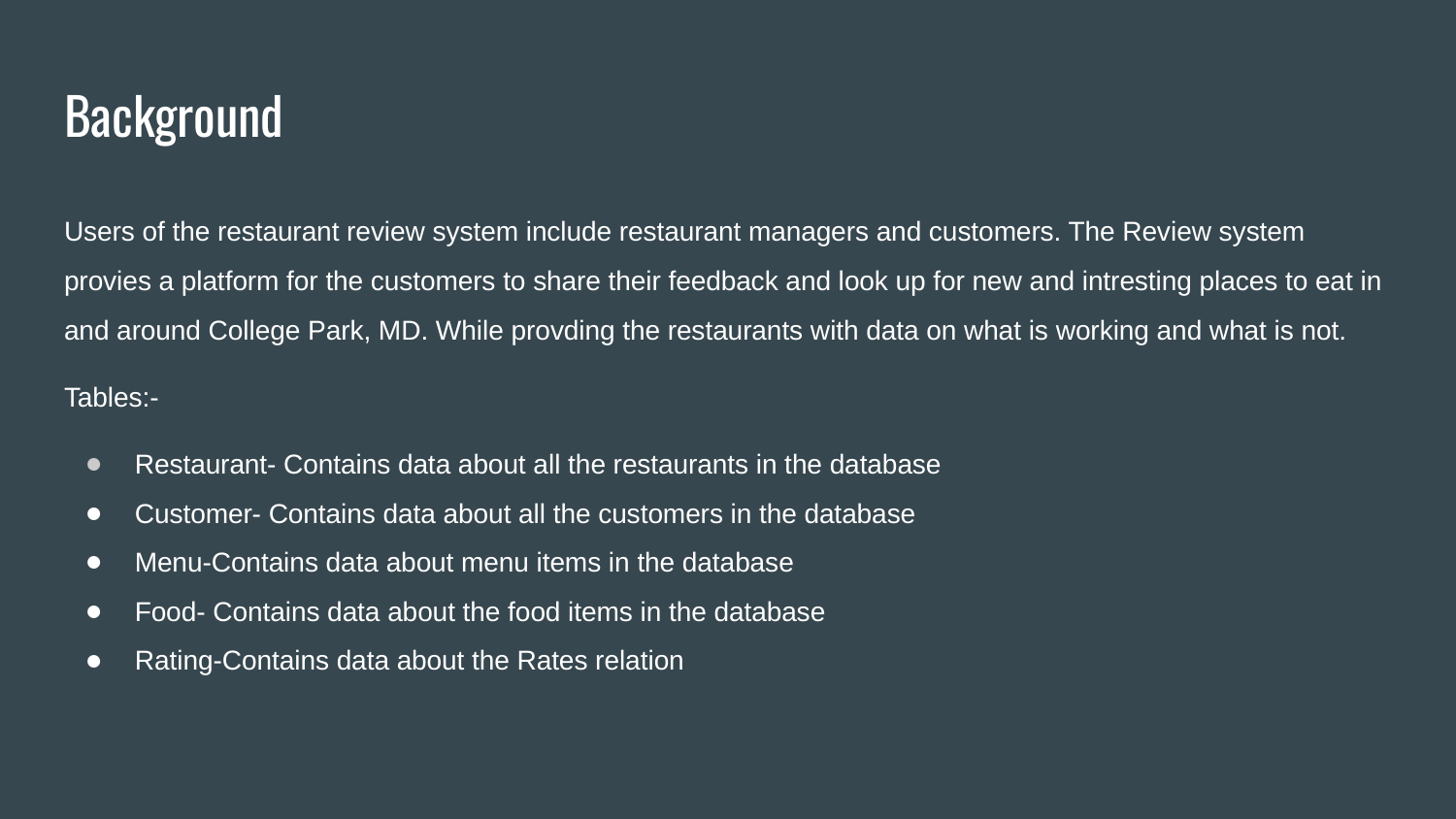

# Background
Users of the restaurant review system include restaurant managers and customers. The Review system provies a platform for the customers to share their feedback and look up for new and intresting places to eat in and around College Park, MD. While provding the restaurants with data on what is working and what is not.
Tables:-
Restaurant- Contains data about all the restaurants in the database
Customer- Contains data about all the customers in the database
Menu-Contains data about menu items in the database
Food- Contains data about the food items in the database
Rating-Contains data about the Rates relation